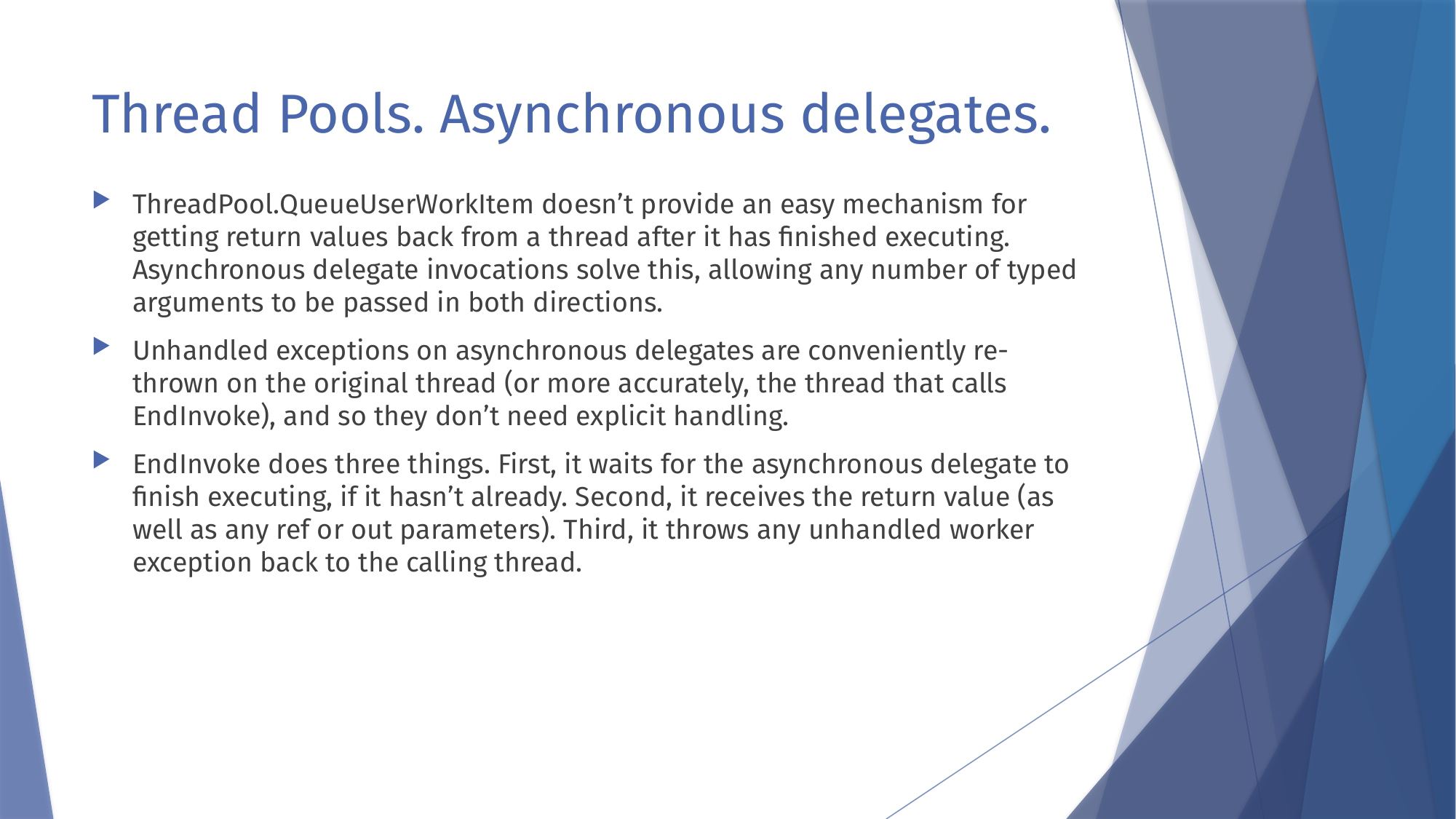

# Thread Pools. Asynchronous delegates.
ThreadPool.QueueUserWorkItem doesn’t provide an easy mechanism for getting return values back from a thread after it has finished executing. Asynchronous delegate invocations solve this, allowing any number of typed arguments to be passed in both directions.
Unhandled exceptions on asynchronous delegates are conveniently re-thrown on the original thread (or more accurately, the thread that calls EndInvoke), and so they don’t need explicit handling.
EndInvoke does three things. First, it waits for the asynchronous delegate to finish executing, if it hasn’t already. Second, it receives the return value (as well as any ref or out parameters). Third, it throws any unhandled worker exception back to the calling thread.